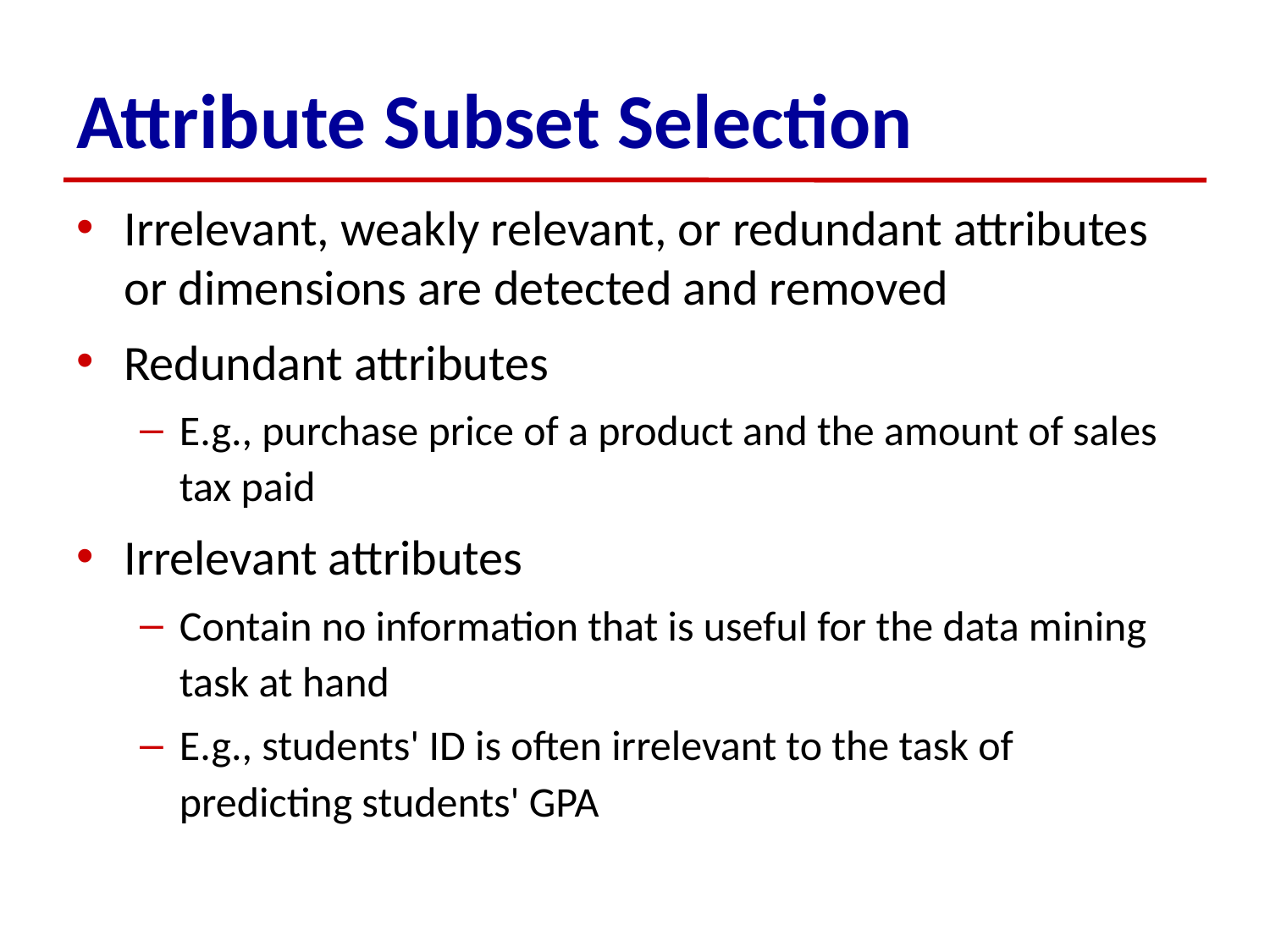

# Attribute Subset Selection
Irrelevant, weakly relevant, or redundant attributes or dimensions are detected and removed
Redundant attributes
E.g., purchase price of a product and the amount of sales tax paid
Irrelevant attributes
Contain no information that is useful for the data mining task at hand
E.g., students' ID is often irrelevant to the task of predicting students' GPA